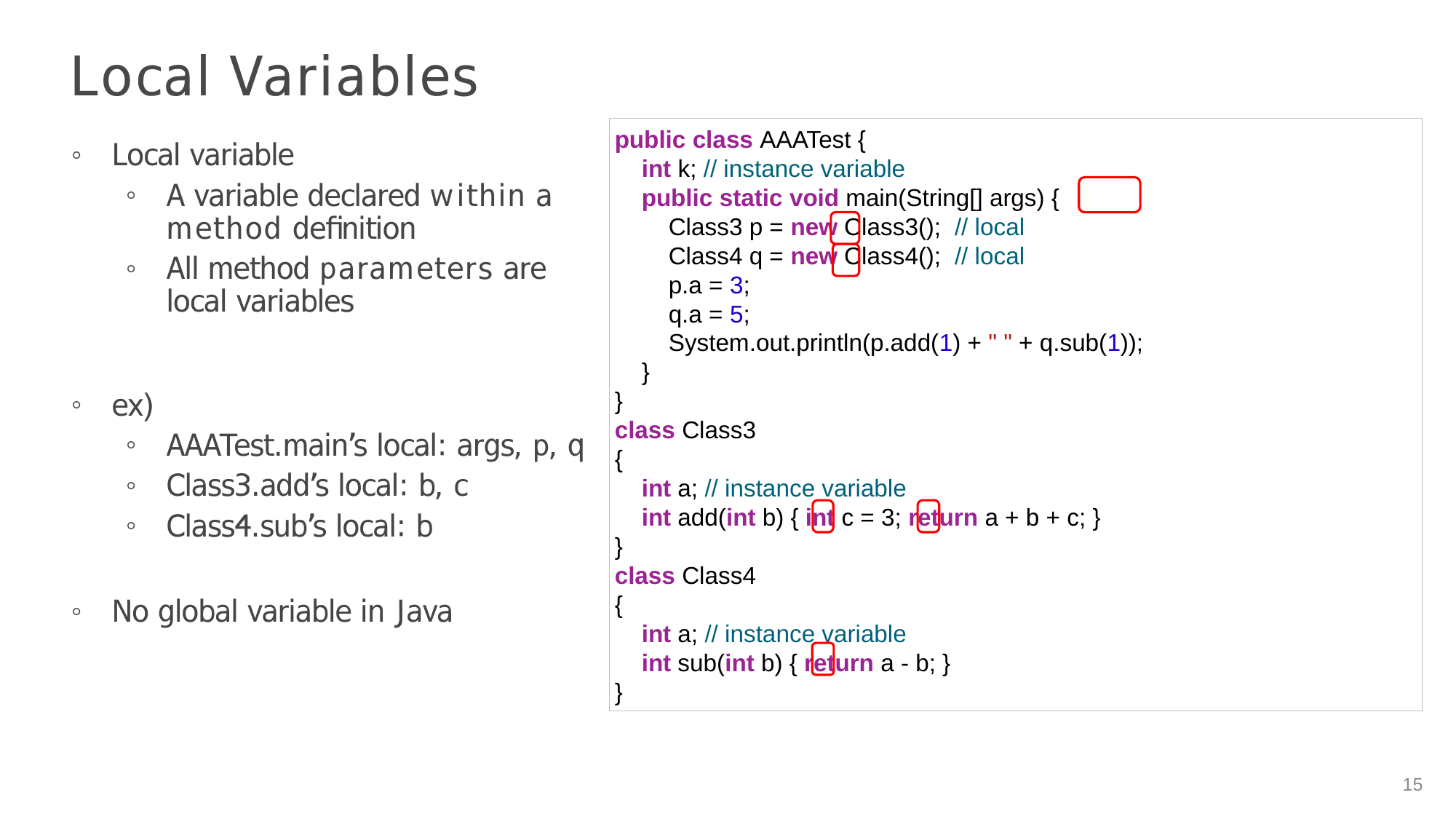

# Local Variables
public class AAATest {
    int k; // instance variable
    public static void main(String[] args) {
        Class3 p = new Class3();  // local
        Class4 q = new Class4();  // local
        p.a = 3;
        q.a = 5;
        System.out.println(p.add(1) + " " + q.sub(1));
    }
}
class Class3
{
    int a; // instance variable
    int add(int b) { int c = 3; return a + b + c; }
}
class Class4
{
    int a; // instance variable
    int sub(int b) { return a - b; }
}
Local variable
A variable declared within a method definition
All method parameters are local variables

ex)
AAATest.main’s local: args, p, q
Class3.add’s local: b, c
Class4.sub’s local: b

No global variable in Java

15